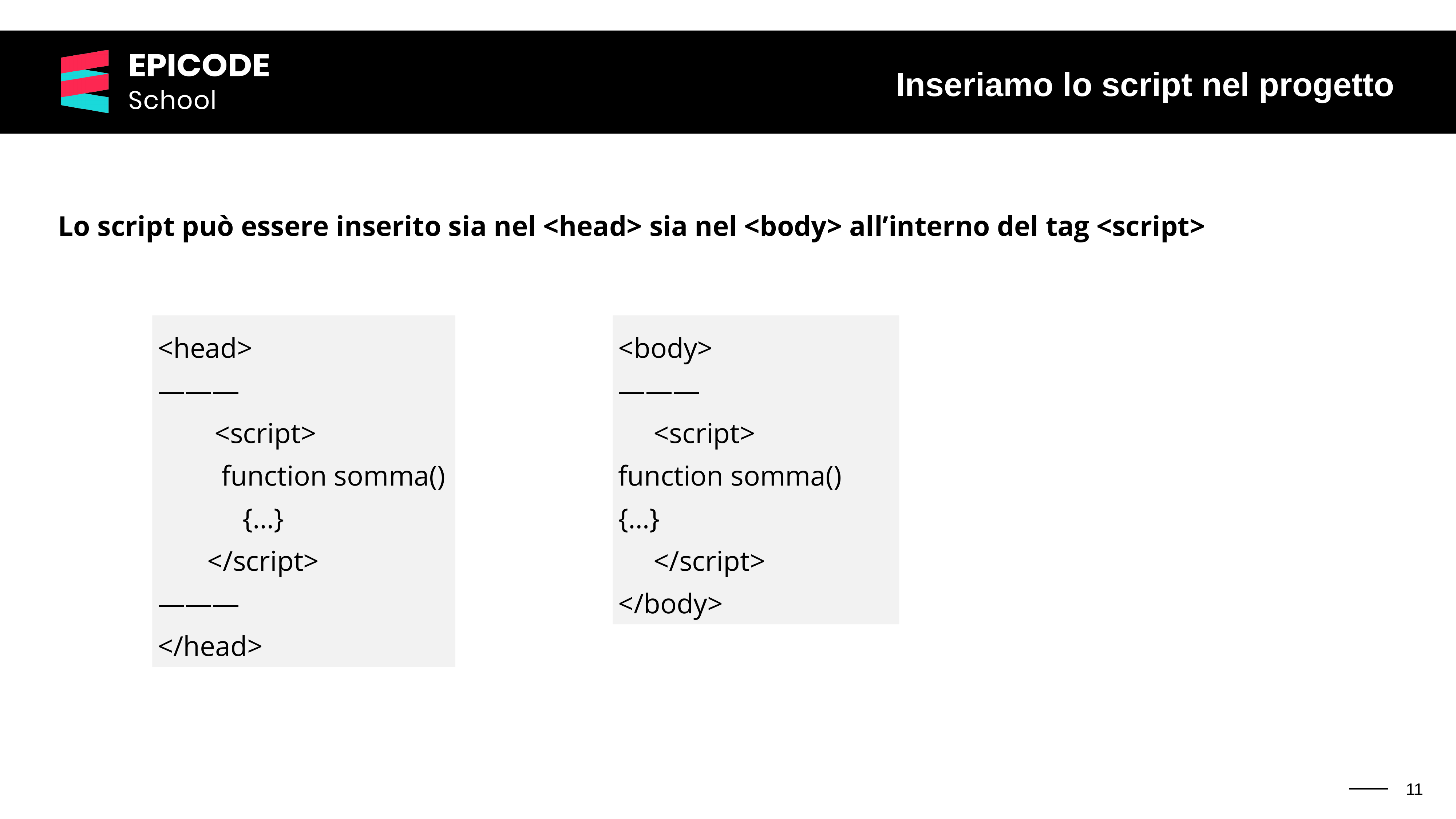

Inseriamo lo script nel progetto
Lo script può essere inserito sia nel <head> sia nel <body> all’interno del tag <script>
<head>
———
        <script>
         function somma()             {…}
       </script>
———
</head>
<body>
———
     <script>
function somma()
{…}
     </script>
</body>
11